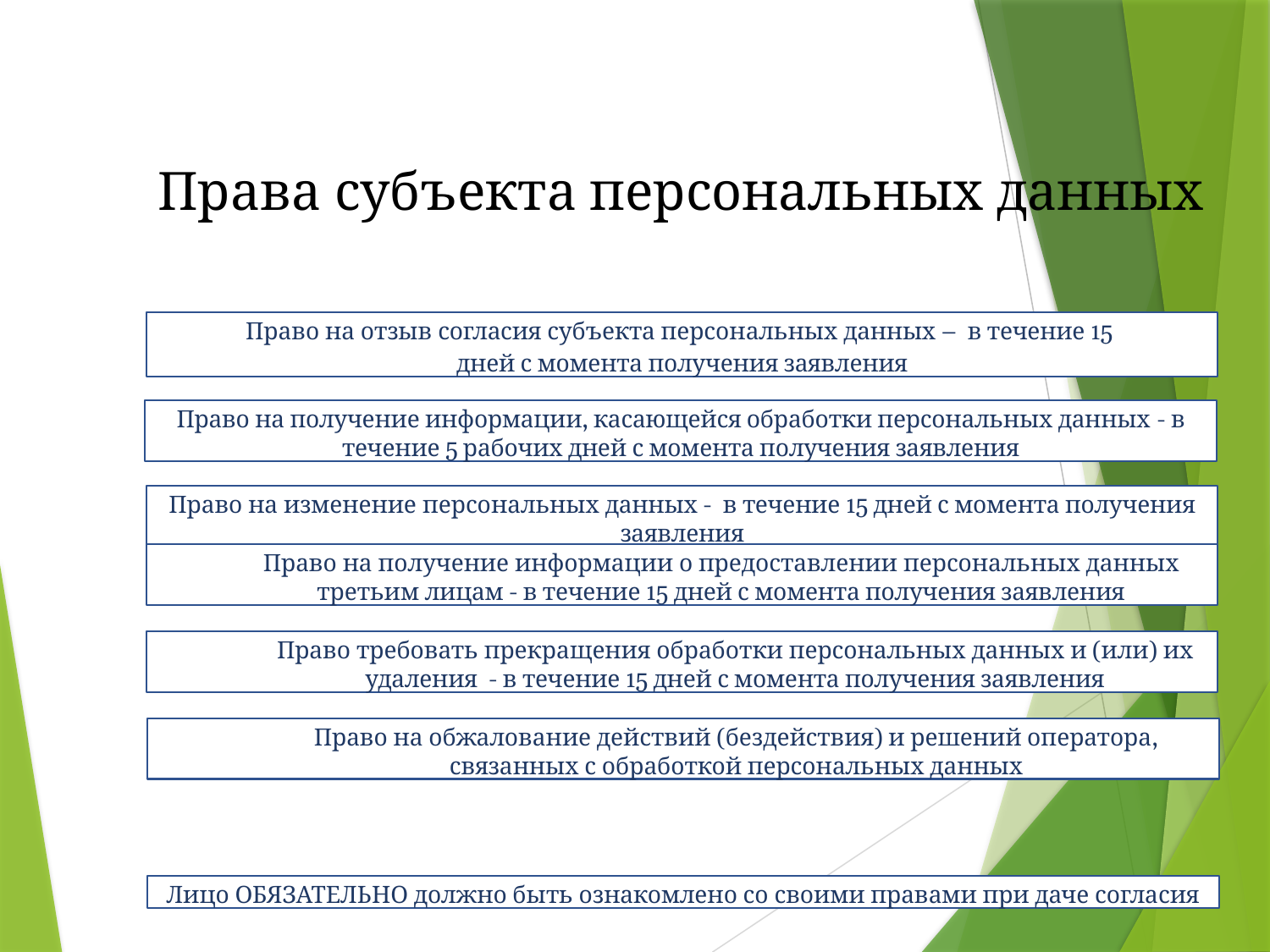

# Права субъекта персональных данных
Право на отзыв согласия субъекта персональных данных –  в течение 15
дней с момента получения заявления
Право на получение информации, касающейся обработки персональных данных - в течение 5 рабочих дней с момента получения заявления
Право на изменение персональных данных -  в течение 15 дней с момента получения заявления
Право на получение информации о предоставлении персональных данных третьим лицам - в течение 15 дней с момента получения заявления
Право требовать прекращения обработки персональных данных и (или) их удаления  - в течение 15 дней с момента получения заявления
Право на обжалование действий (бездействия) и решений оператора, связанных с обработкой персональных данных
Лицо ОБЯЗАТЕЛЬНО должно быть ознакомлено со своими правами при даче согласия